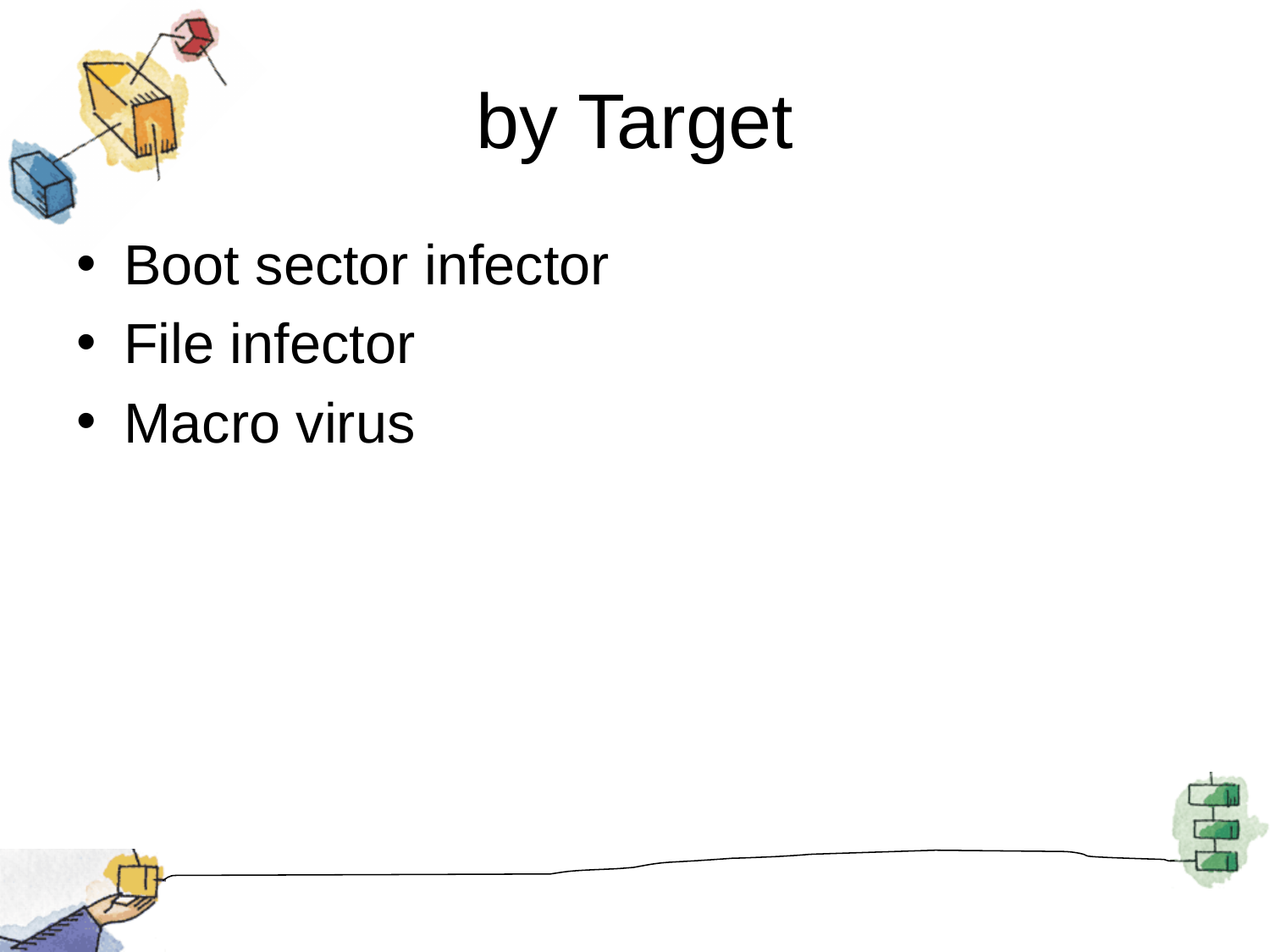

# by Target
Boot sector infector
File infector
Macro virus